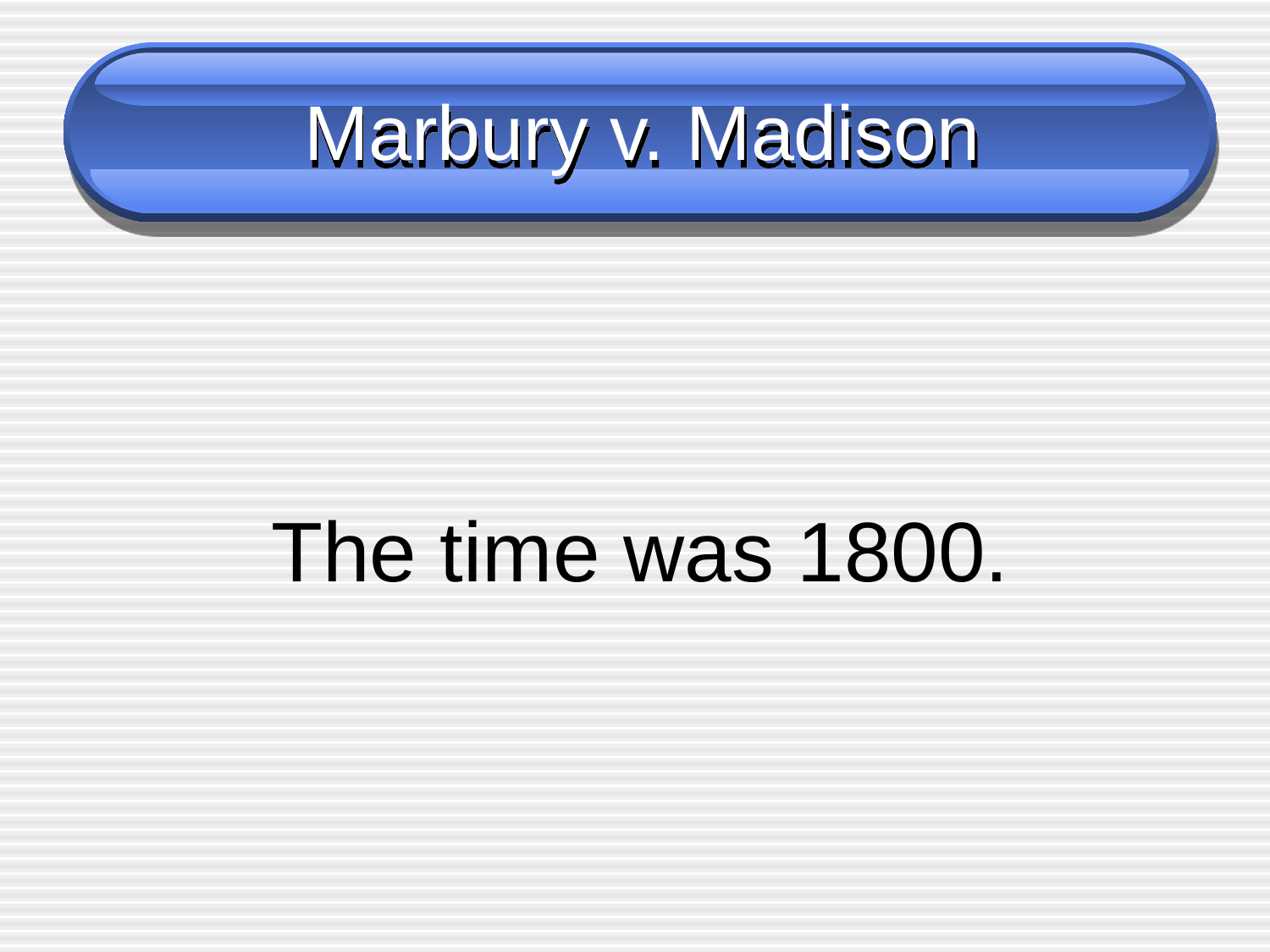

# Marbury v. Madison

The time was 1800.